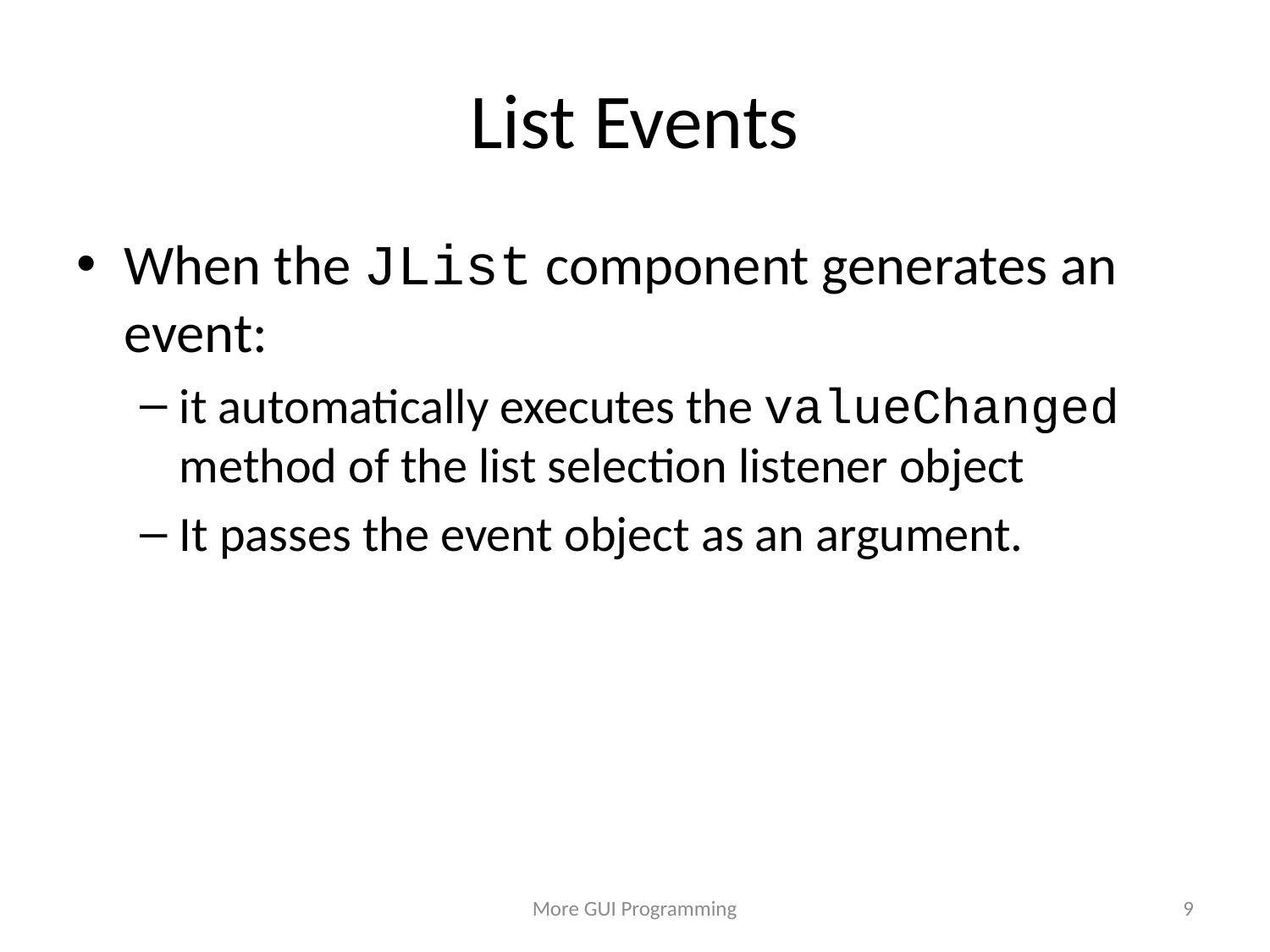

# List Events
When the JList component generates an event:
it automatically executes the valueChanged method of the list selection listener object
It passes the event object as an argument.

More GUI Programming
9